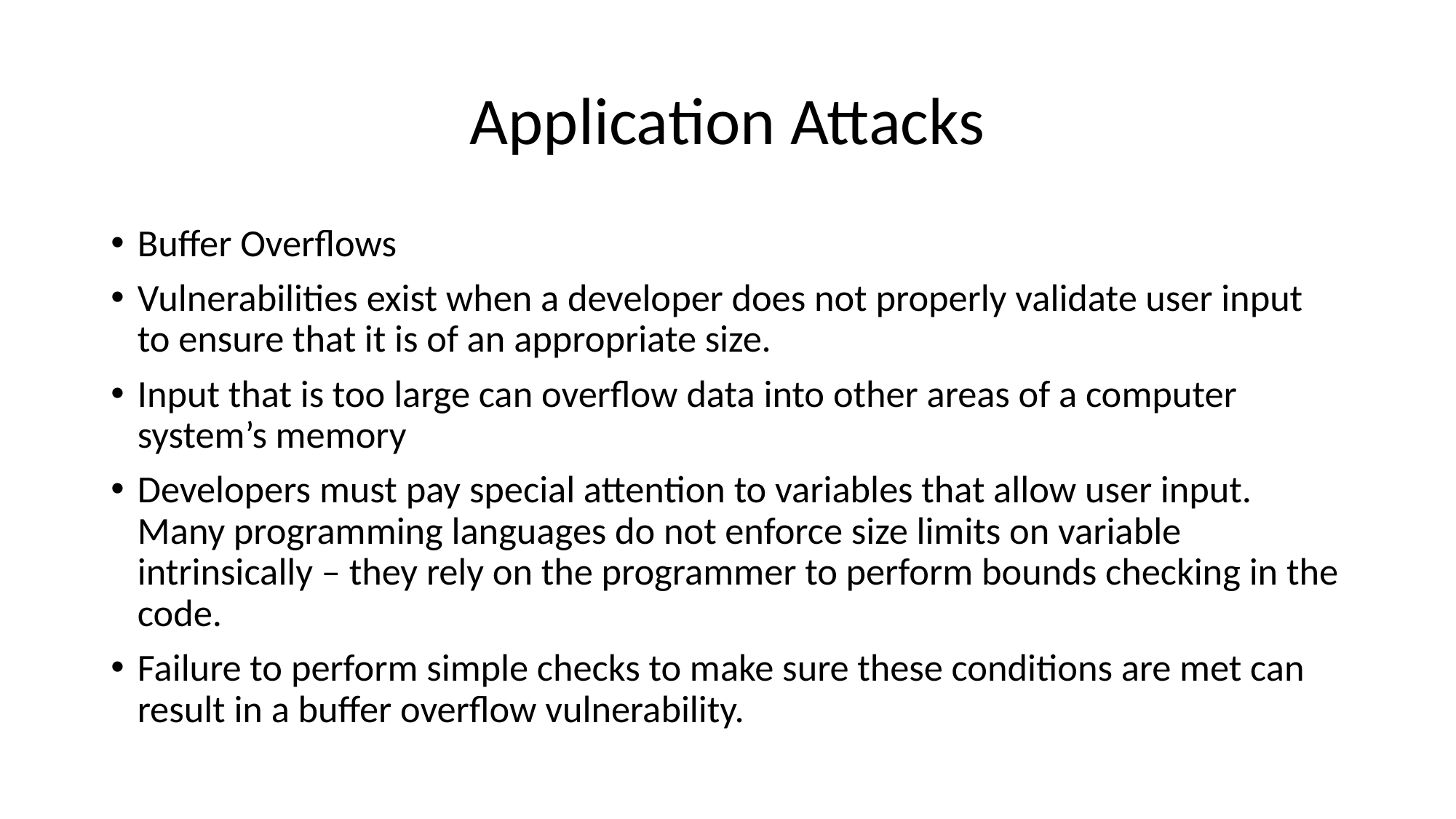

# Application Attacks
Buffer Overflows
Vulnerabilities exist when a developer does not properly validate user input to ensure that it is of an appropriate size.
Input that is too large can overflow data into other areas of a computer system’s memory
Developers must pay special attention to variables that allow user input.  Many programming languages do not enforce size limits on variable intrinsically – they rely on the programmer to perform bounds checking in the code.
Failure to perform simple checks to make sure these conditions are met can result in a buffer overflow vulnerability.